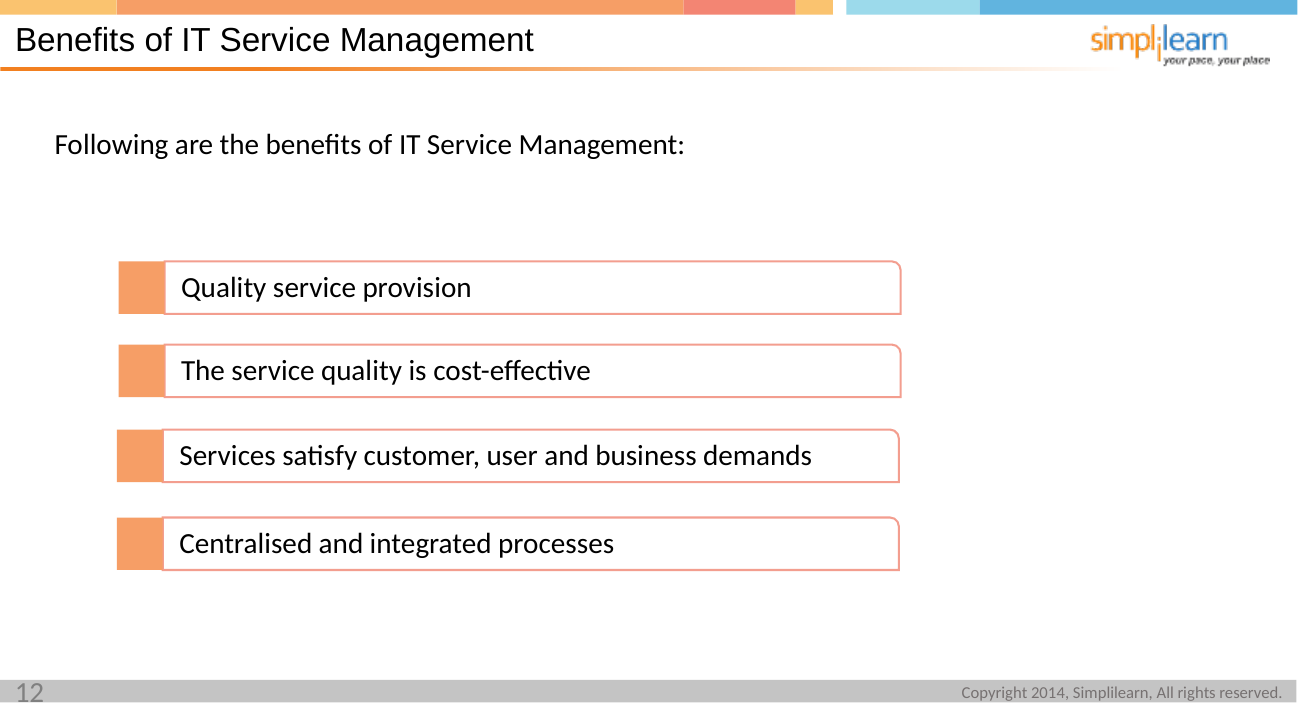

Benefits of IT Service Management
Following are the benefits of IT Service Management:

Quality service provision
The service quality is cost-effective
Services satisfy customer, user and business demands
Centralised and integrated processes